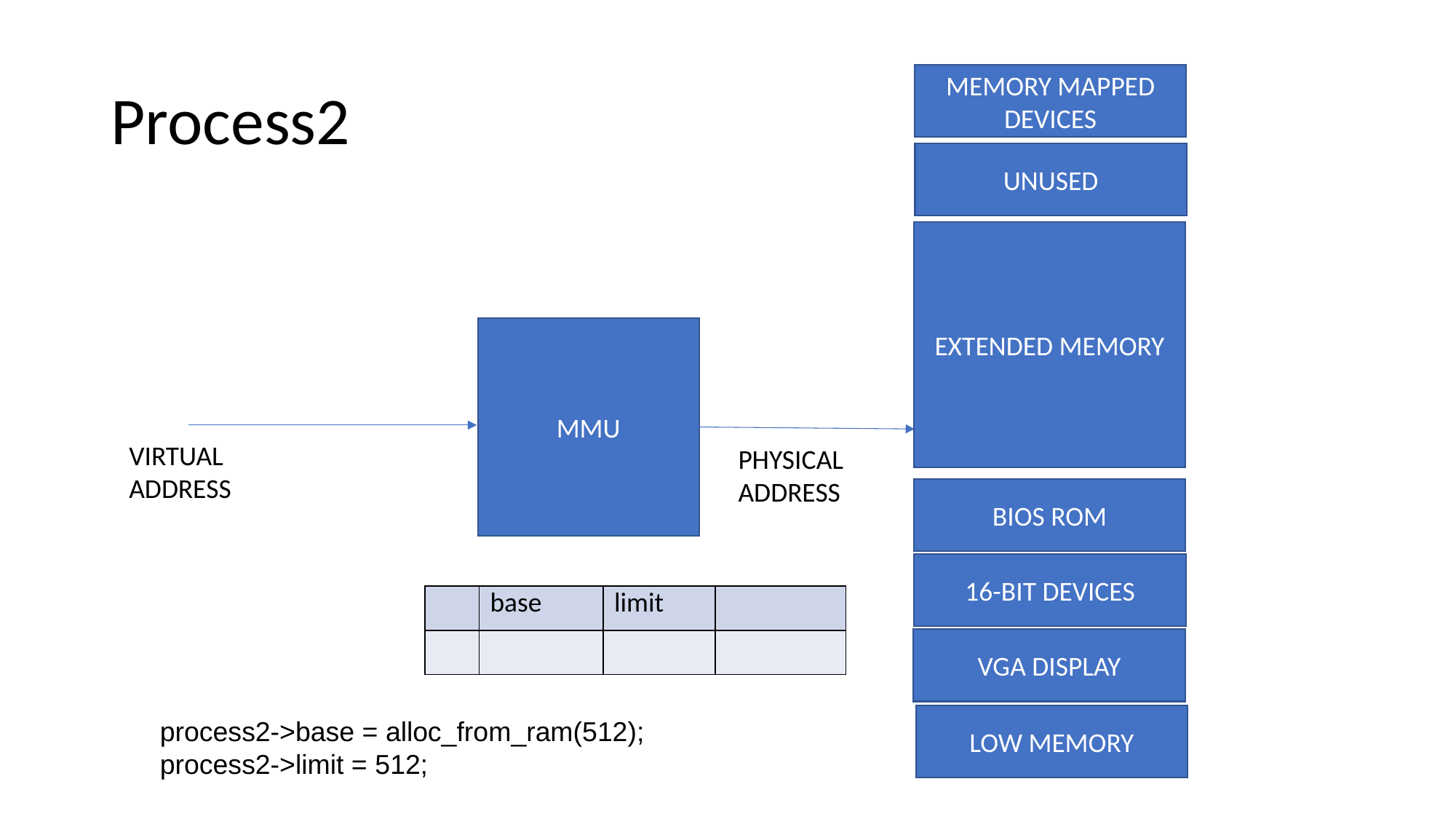

# Process2
MEMORY MAPPED DEVICES
UNUSED
EXTENDED MEMORY
MMU
VIRTUAL
ADDRESS
PHYSICAL
ADDRESS
BIOS ROM
16-BIT DEVICES
|  | base | limit |  |
| --- | --- | --- | --- |
|  |  |  |  |
VGA DISPLAY
LOW MEMORY
process2->base = alloc_from_ram(512);
process2->limit = 512;